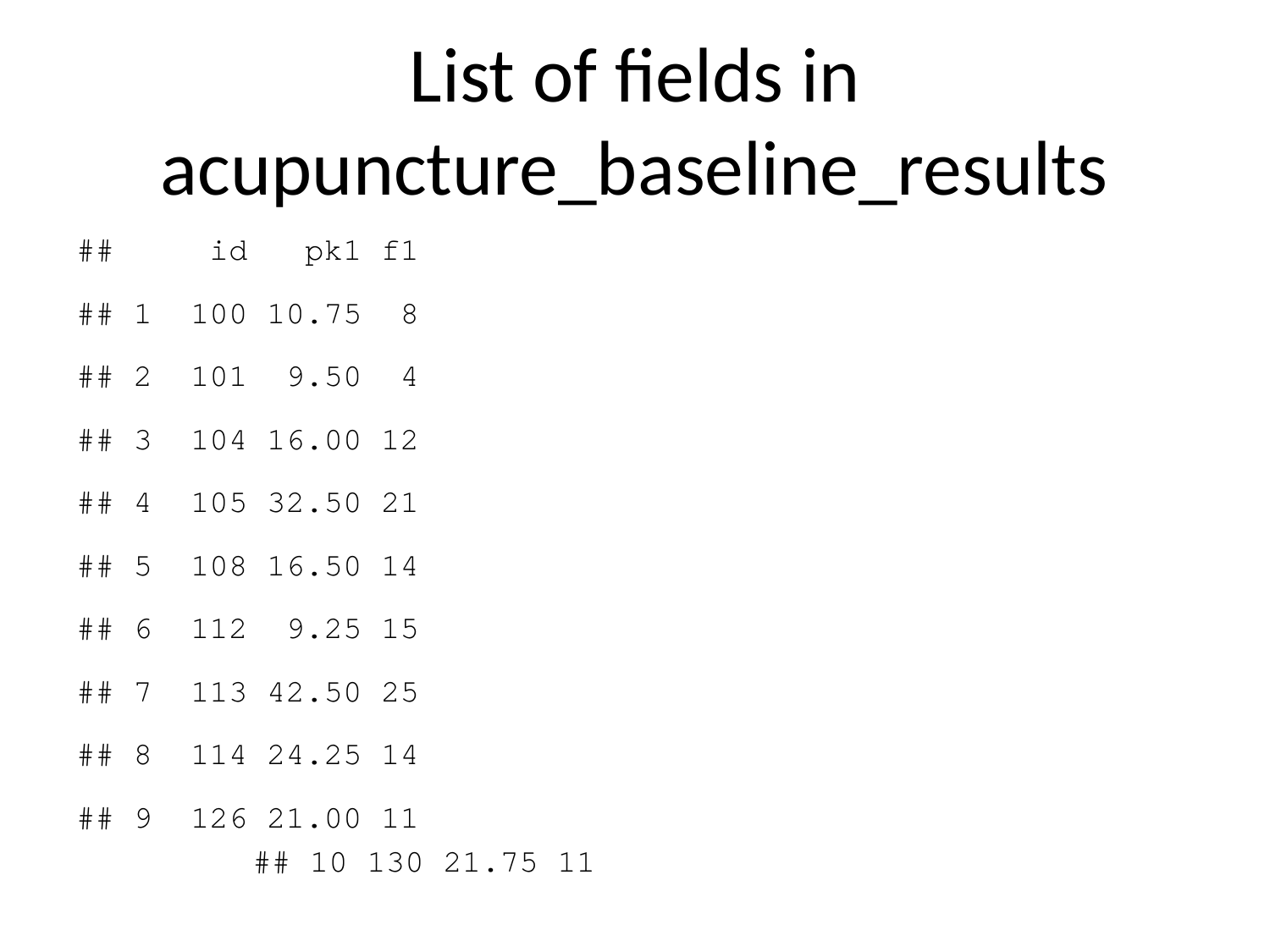

# List of fields in acupuncture_baseline_results
##     id   pk1 f1
## 1  100 10.75  8
## 2  101  9.50  4
## 3  104 16.00 12
## 4  105 32.50 21
## 5  108 16.50 14
## 6  112  9.25 15
## 7  113 42.50 25
## 8  114 24.25 14
## 9  126 21.00 11
## 10 130 21.75 11